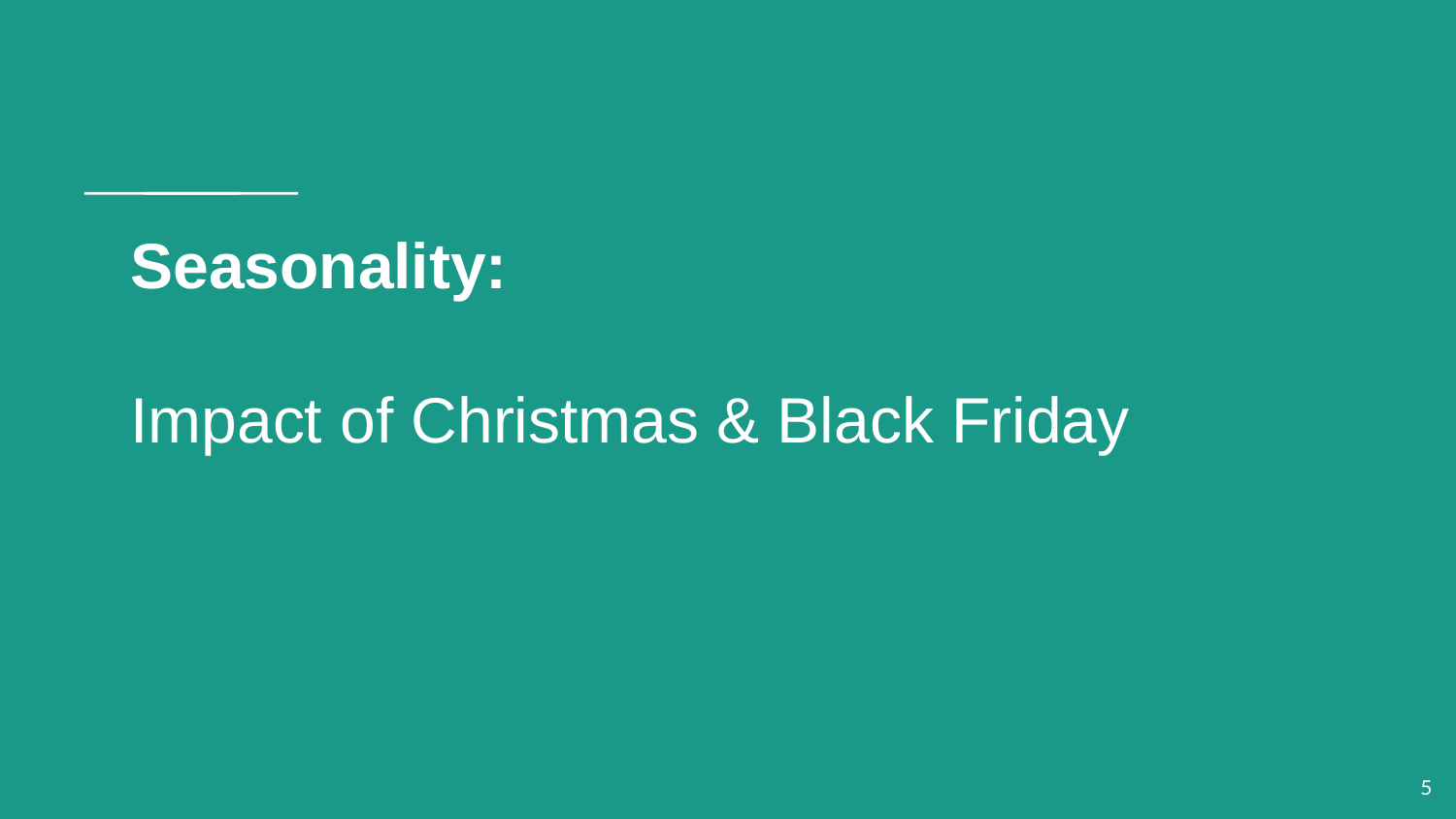

# Seasonality:

Impact of Christmas & Black Friday

5